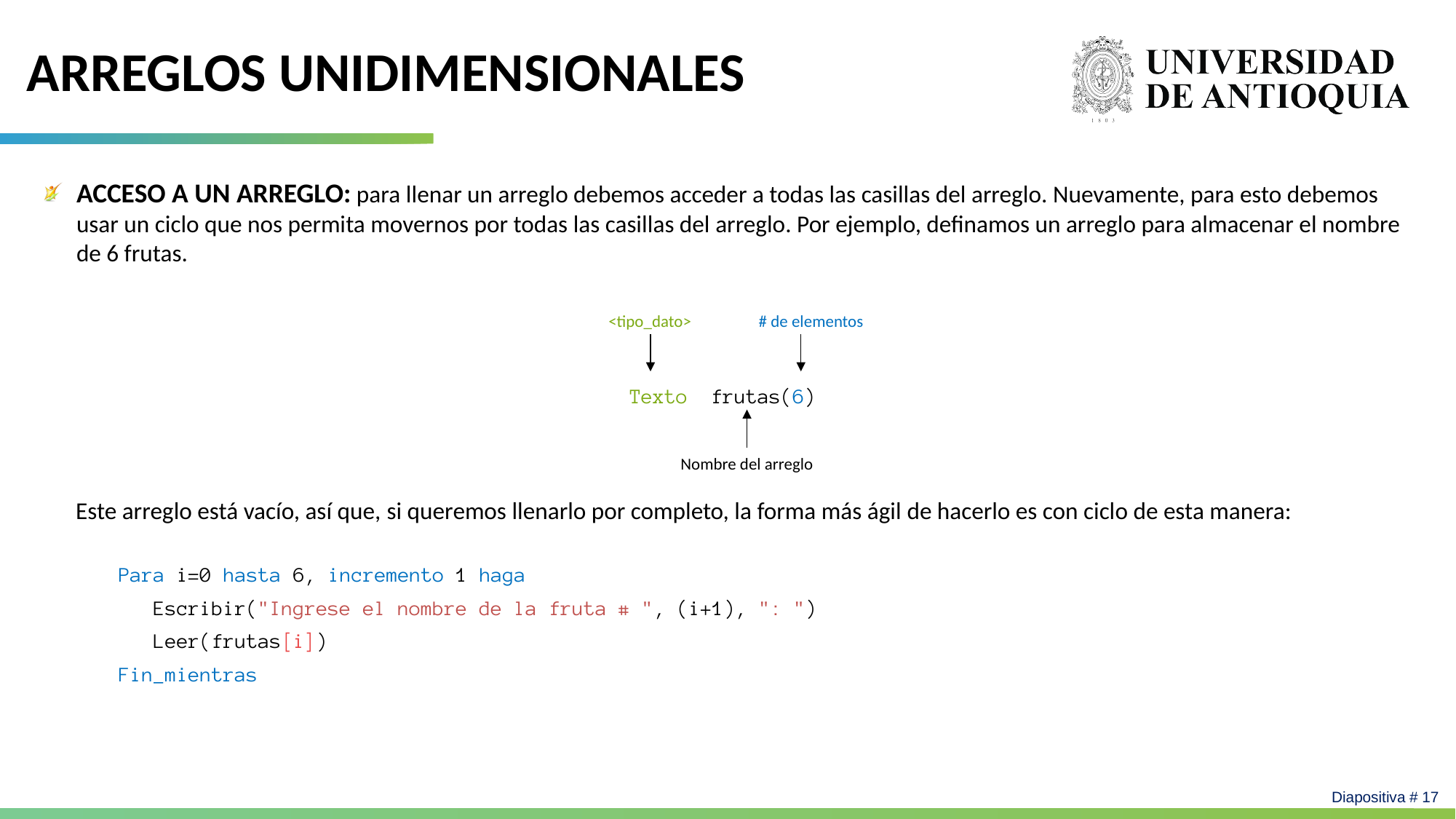

# Arreglos Unidimensionales
Acceso a un arreglo: para llenar un arreglo debemos acceder a todas las casillas del arreglo. Nuevamente, para esto debemos usar un ciclo que nos permita movernos por todas las casillas del arreglo. Por ejemplo, definamos un arreglo para almacenar el nombre de 6 frutas.

Texto  frutas(6)

Este arreglo está vacío, así que, si queremos llenarlo por completo, la forma más ágil de hacerlo es con ciclo de esta manera:

Para i=0 hasta 6, incremento 1 haga
   Escribir("Ingrese el nombre de la fruta # ", (i+1), ": ")
   Leer(frutas[i])
Fin_mientras

<tipo_dato>
# de elementos
Nombre del arreglo